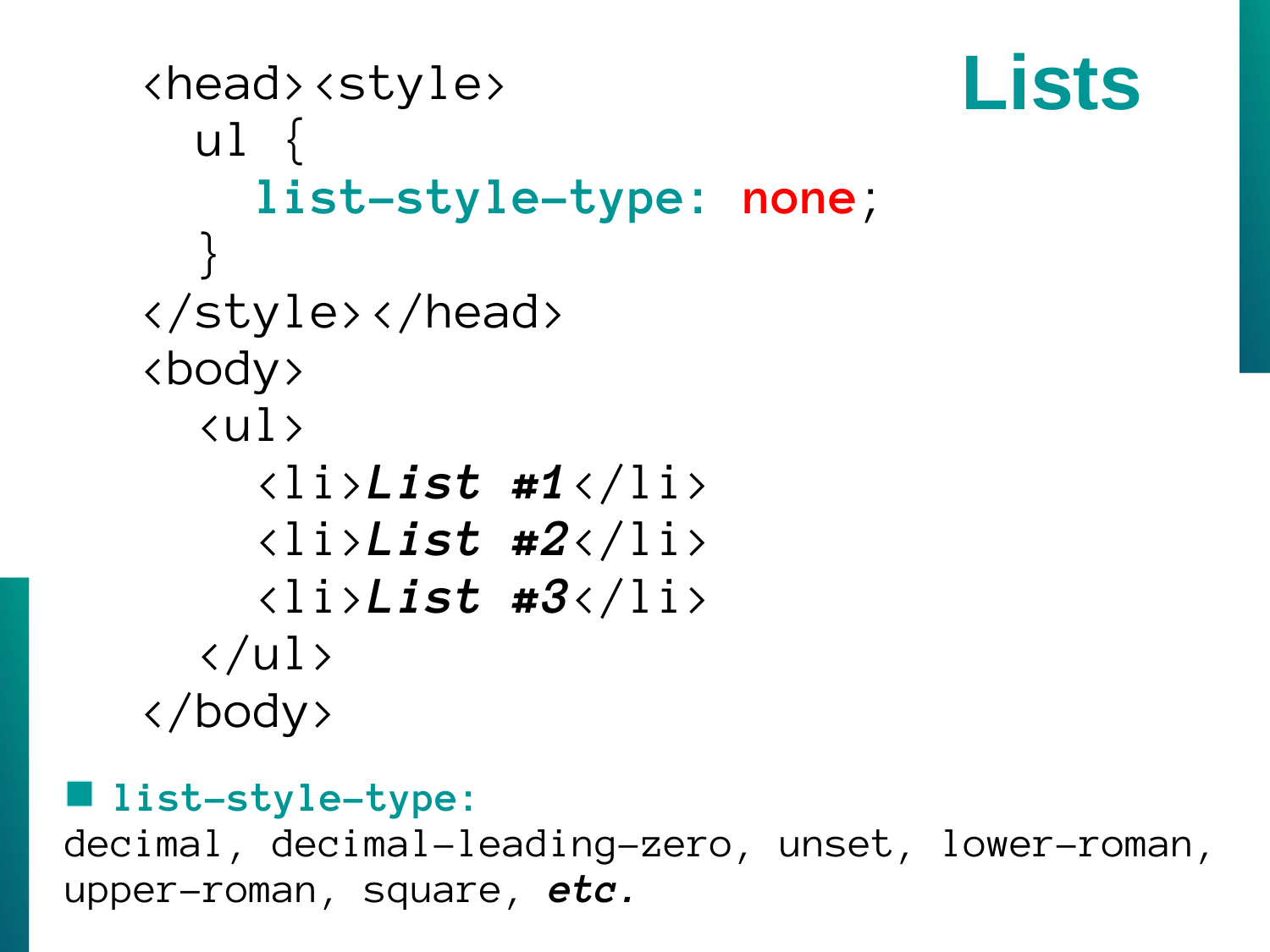

Lists
<head><style>
  ul {
    list-style-type: none;
  }
</style></head>
<body>
  <ul>
    <li>List #1</li>
    <li>List #2</li>
    <li>List #3</li>
  </ul>
</body>

list-style-type:
decimal, decimal-leading-zero, unset, lower-roman, upper-roman, square, etc.